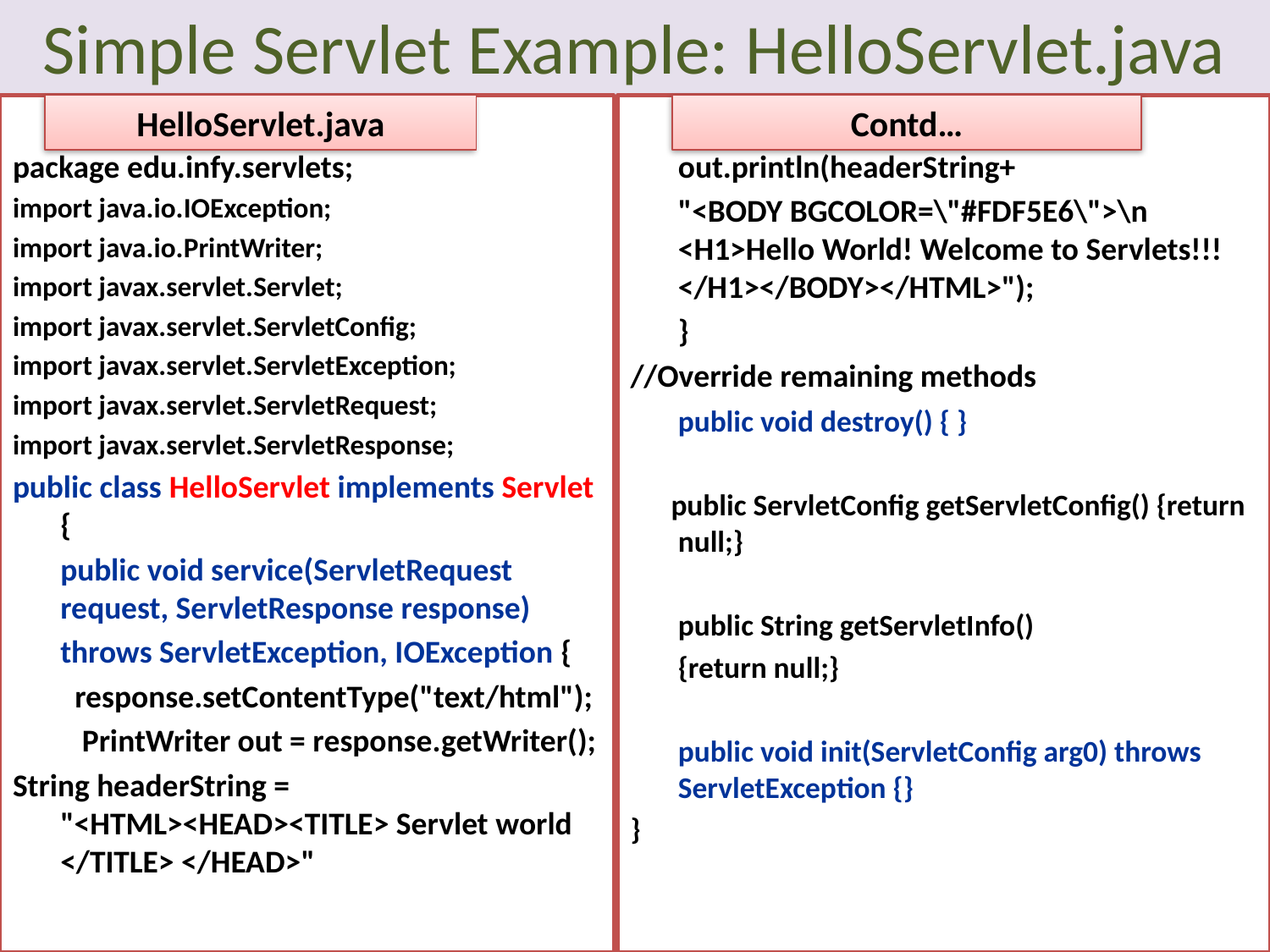

# Simple Servlet Example: HelloServlet.java

package edu.infy.servlets;
import java.io.IOException;
import java.io.PrintWriter;
import javax.servlet.Servlet;
import javax.servlet.ServletConfig;
import javax.servlet.ServletException;
import javax.servlet.ServletRequest;
import javax.servlet.ServletResponse;
public class HelloServlet implements Servlet {
	public void service(ServletRequest request, ServletResponse response)
	throws ServletException, IOException {
	  response.setContentType("text/html");
	   PrintWriter out = response.getWriter();
String headerString = "<HTML><HEAD><TITLE> Servlet world </TITLE> </HEAD>"

HelloServlet.java

	out.println(headerString+
	"<BODY BGCOLOR=\"#FDF5E6\">\n <H1>Hello World! Welcome to Servlets!!!</H1></BODY></HTML>");
	}
//Override remaining methods
	public void destroy() { }

      public ServletConfig getServletConfig() {return null;}

	public String getServletInfo()
	{return null;}

	public void init(ServletConfig arg0) throws ServletException {}
}

Contd…
23